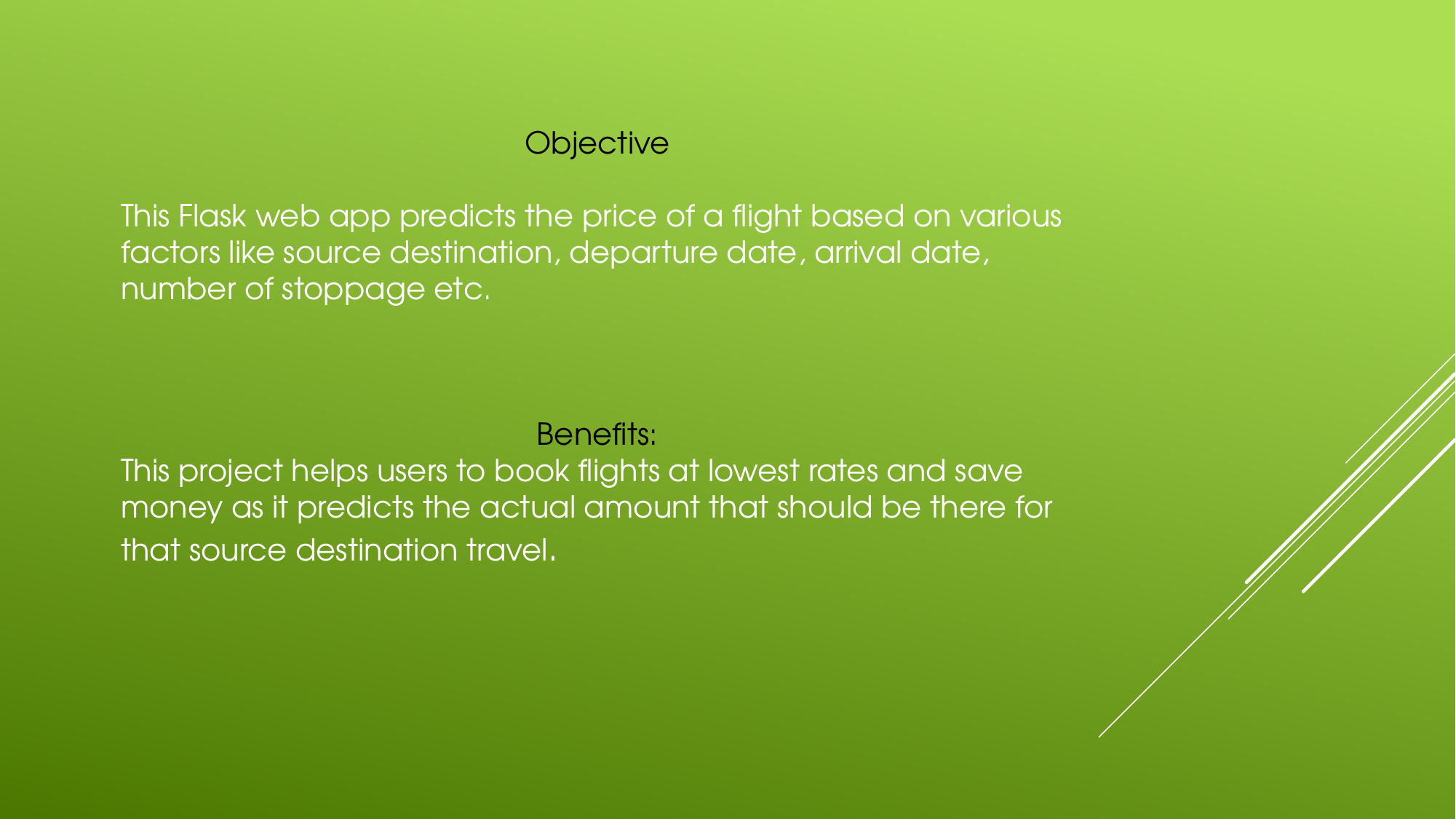

Objective

This Flask web app predicts the price of a flight based on various factors like source destination, departure date, arrival date, number of stoppage etc.

Benefits:
This project helps users to book flights at lowest rates and save money as it predicts the actual amount that should be there for that source destination travel.